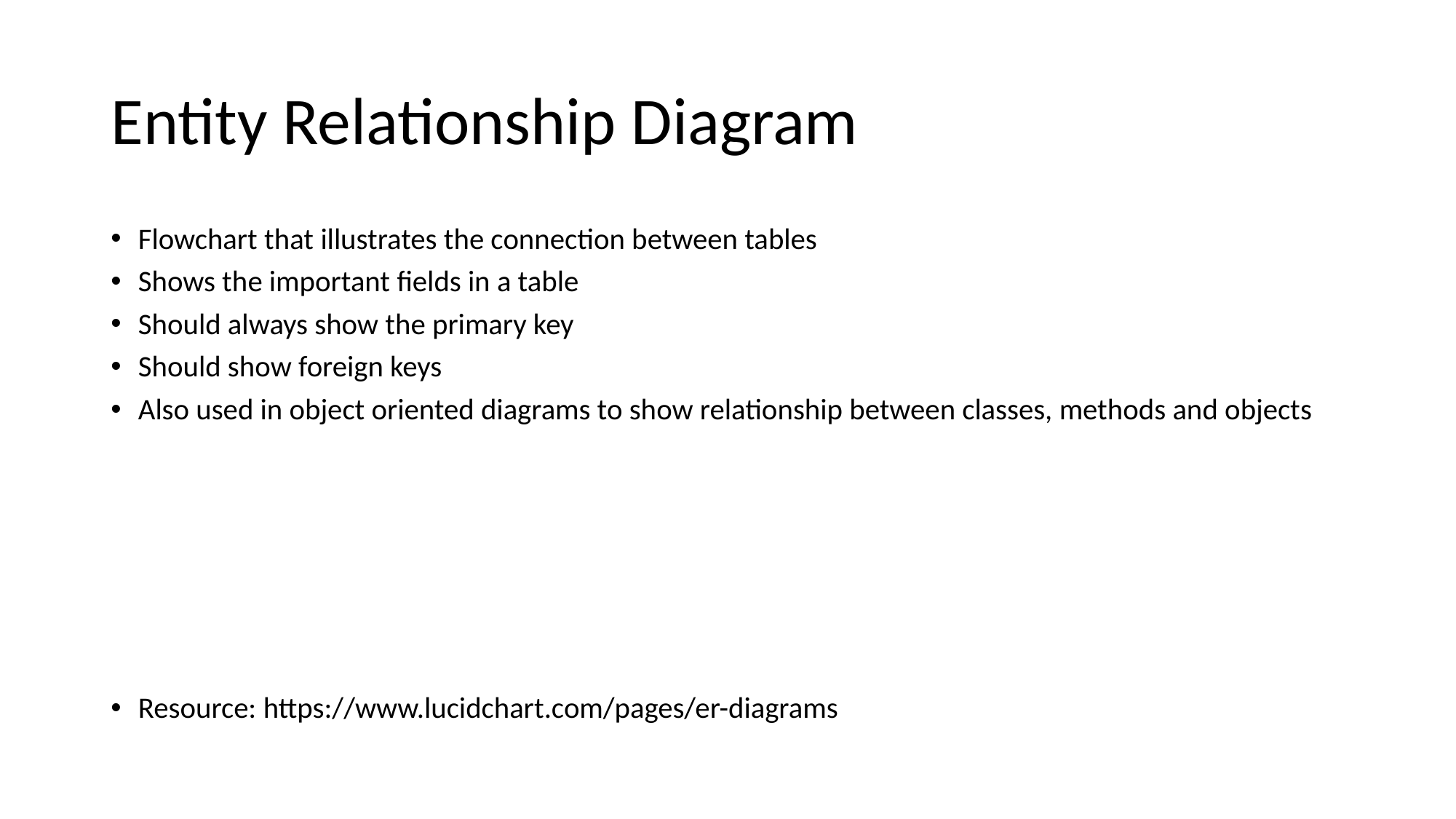

# Entity Relationship Diagram
Flowchart that illustrates the connection between tables
Shows the important fields in a table
Should always show the primary key
Should show foreign keys
Also used in object oriented diagrams to show relationship between classes, methods and objects

Resource: https://www.lucidchart.com/pages/er-diagrams